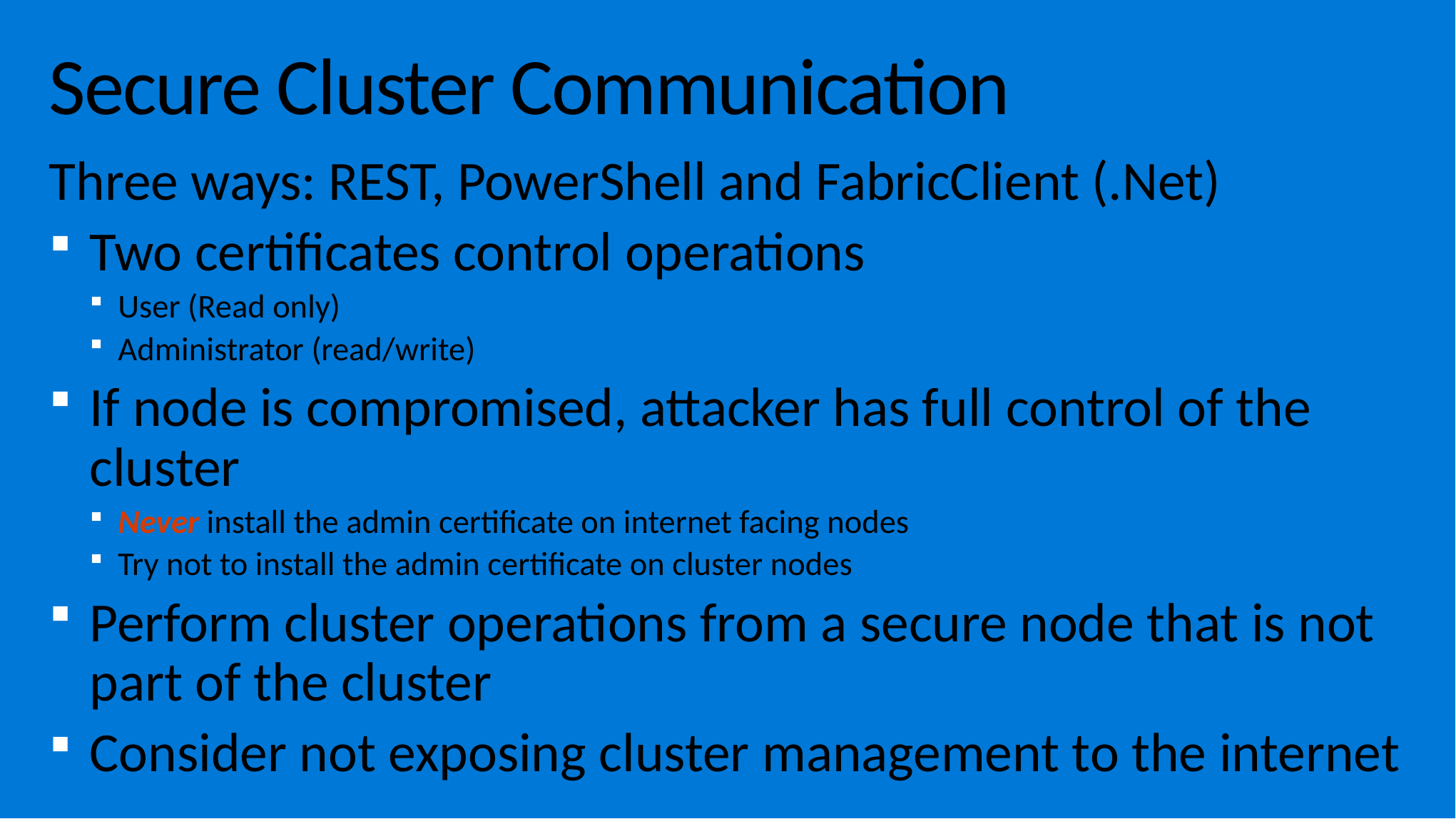

# Secure Cluster Communication
Three ways: REST, PowerShell and FabricClient (.Net)
Two certificates control operations
User (Read only)
Administrator (read/write)
If node is compromised, attacker has full control of the cluster
Never install the admin certificate on internet facing nodes
Try not to install the admin certificate on cluster nodes
Perform cluster operations from a secure node that is not part of the cluster
Consider not exposing cluster management to the internet